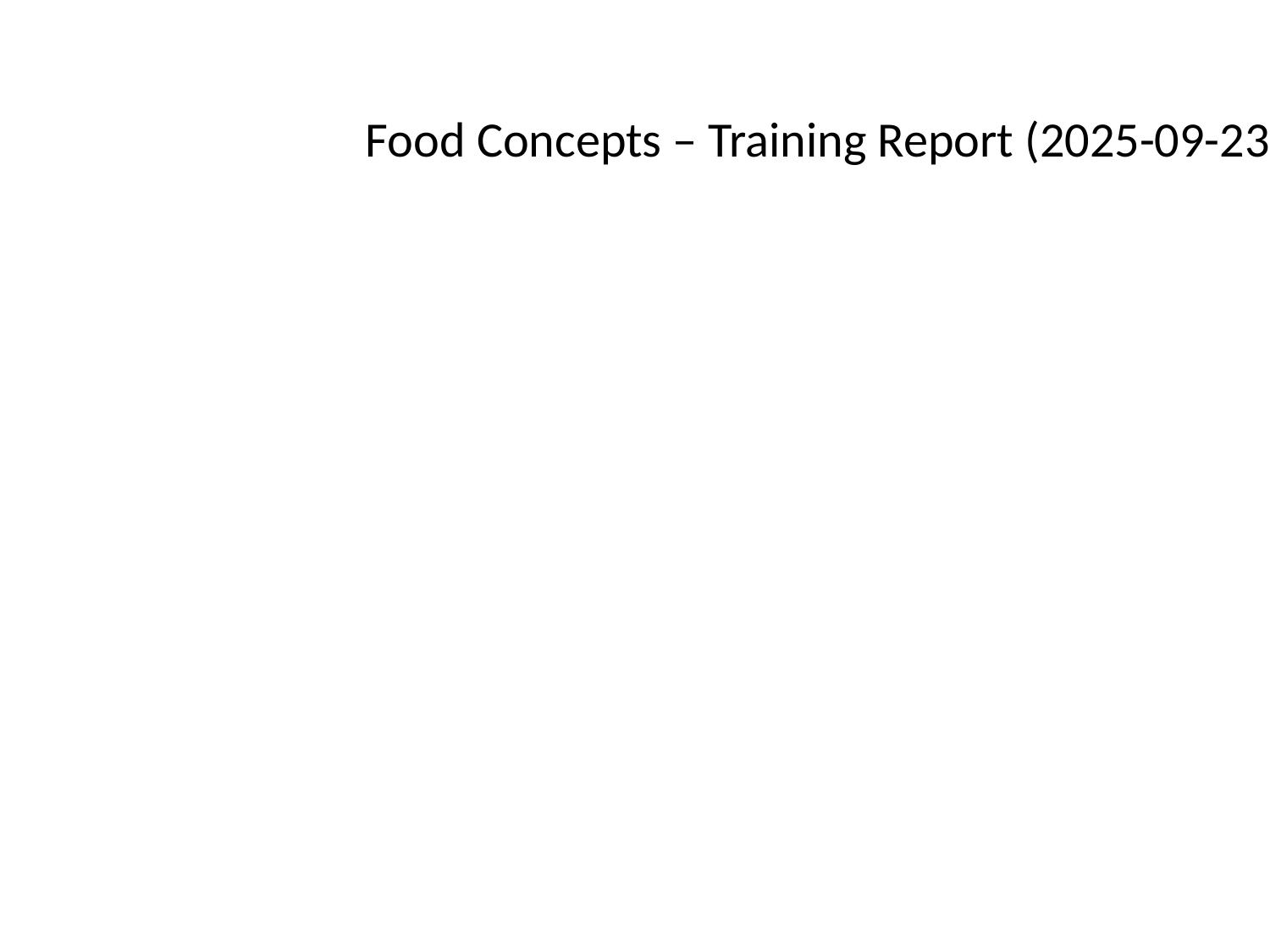

#
Food Concepts – Training Report (2025-09-23)